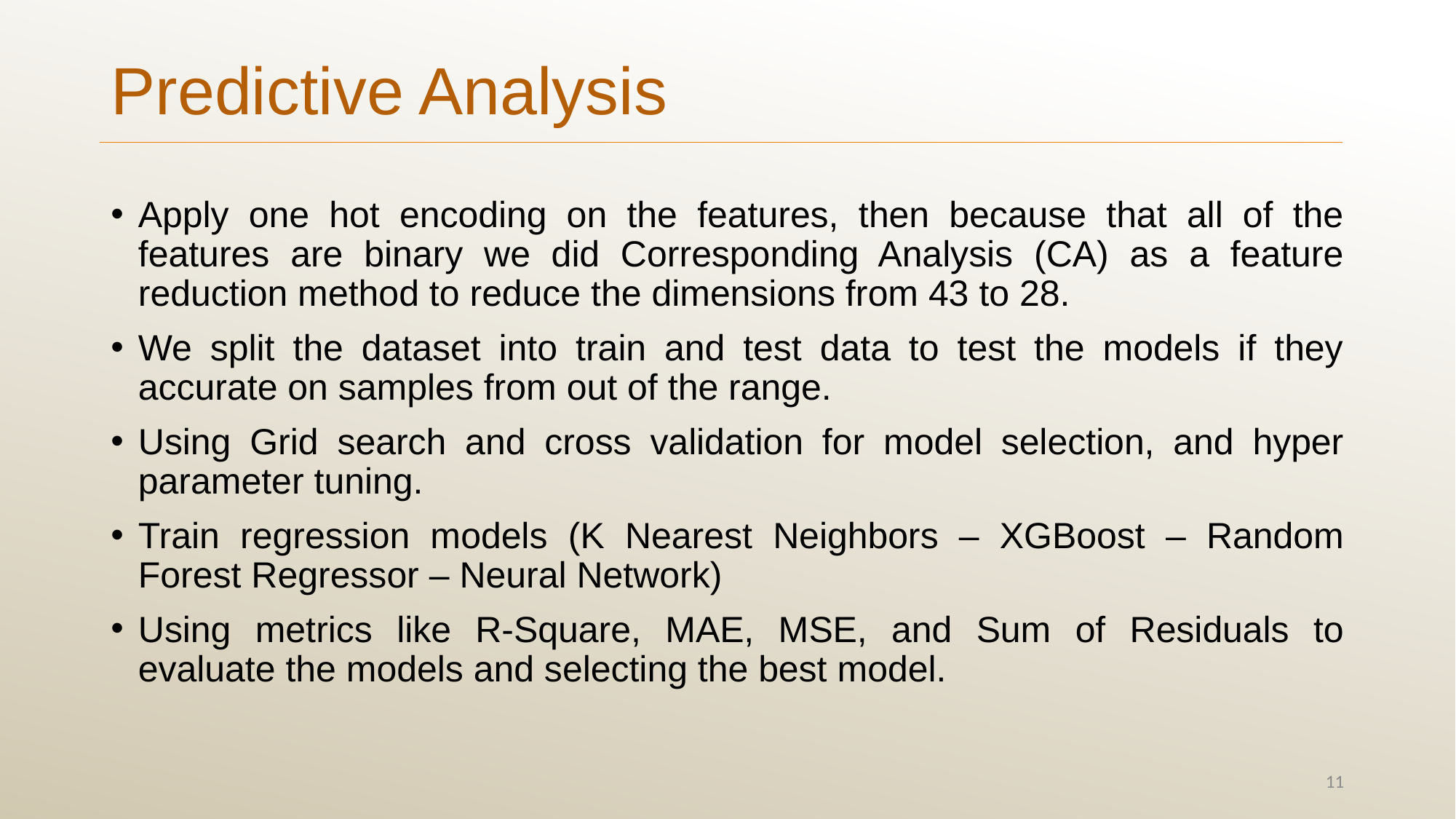

Predictive Analysis
Apply one hot encoding on the features, then because that all of the features are binary we did Corresponding Analysis (CA) as a feature reduction method to reduce the dimensions from 43 to 28.
We split the dataset into train and test data to test the models if they accurate on samples from out of the range.
Using Grid search and cross validation for model selection, and hyper parameter tuning.
Train regression models (K Nearest Neighbors – XGBoost – Random Forest Regressor – Neural Network)
Using metrics like R-Square, MAE, MSE, and Sum of Residuals to evaluate the models and selecting the best model.
11